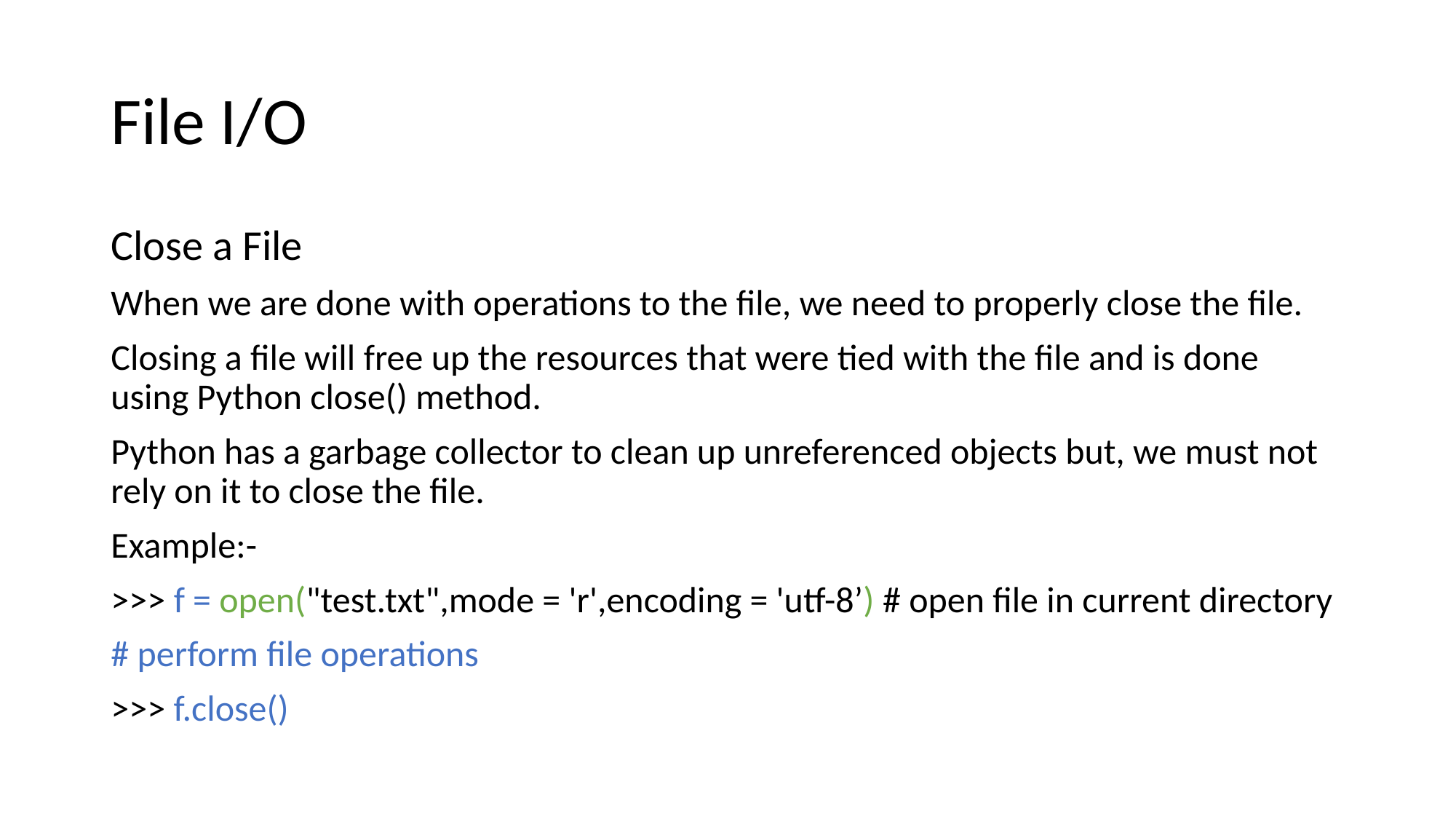

# File I/O
Close a File
When we are done with operations to the file, we need to properly close the file.
Closing a file will free up the resources that were tied with the file and is done using Python close() method.
Python has a garbage collector to clean up unreferenced objects but, we must not rely on it to close the file.
Example:-
>>> f = open("test.txt",mode = 'r',encoding = 'utf-8’) # open file in current directory
# perform file operations
>>> f.close()